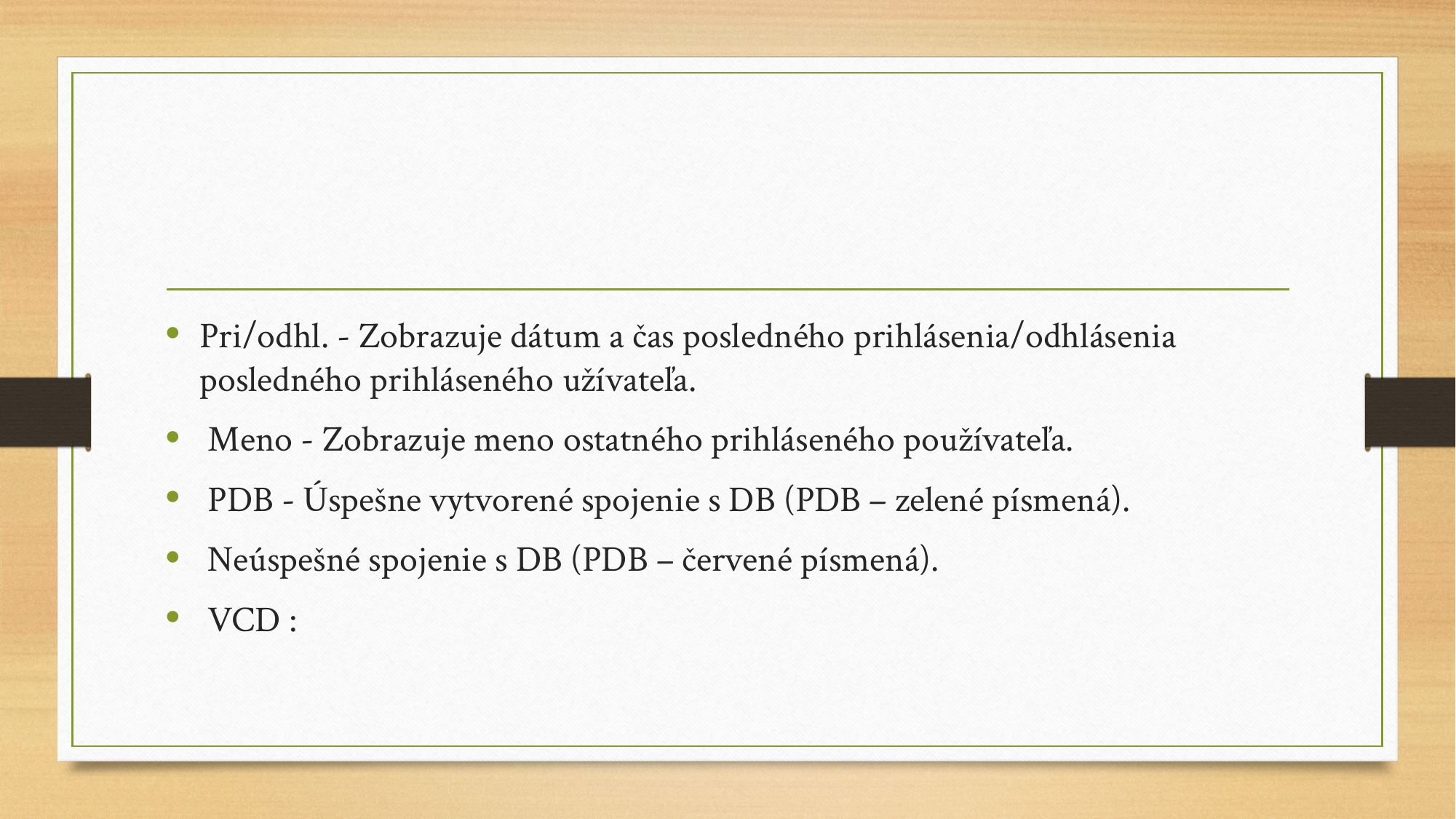

#
Pri/odhl. - Zobrazuje dátum a čas posledného prihlásenia/odhlásenia posledného prihláseného užívateľa.
 Meno - Zobrazuje meno ostatného prihláseného používateľa.
 PDB - Úspešne vytvorené spojenie s DB (PDB – zelené písmená).
 Neúspešné spojenie s DB (PDB – červené písmená).
 VCD :